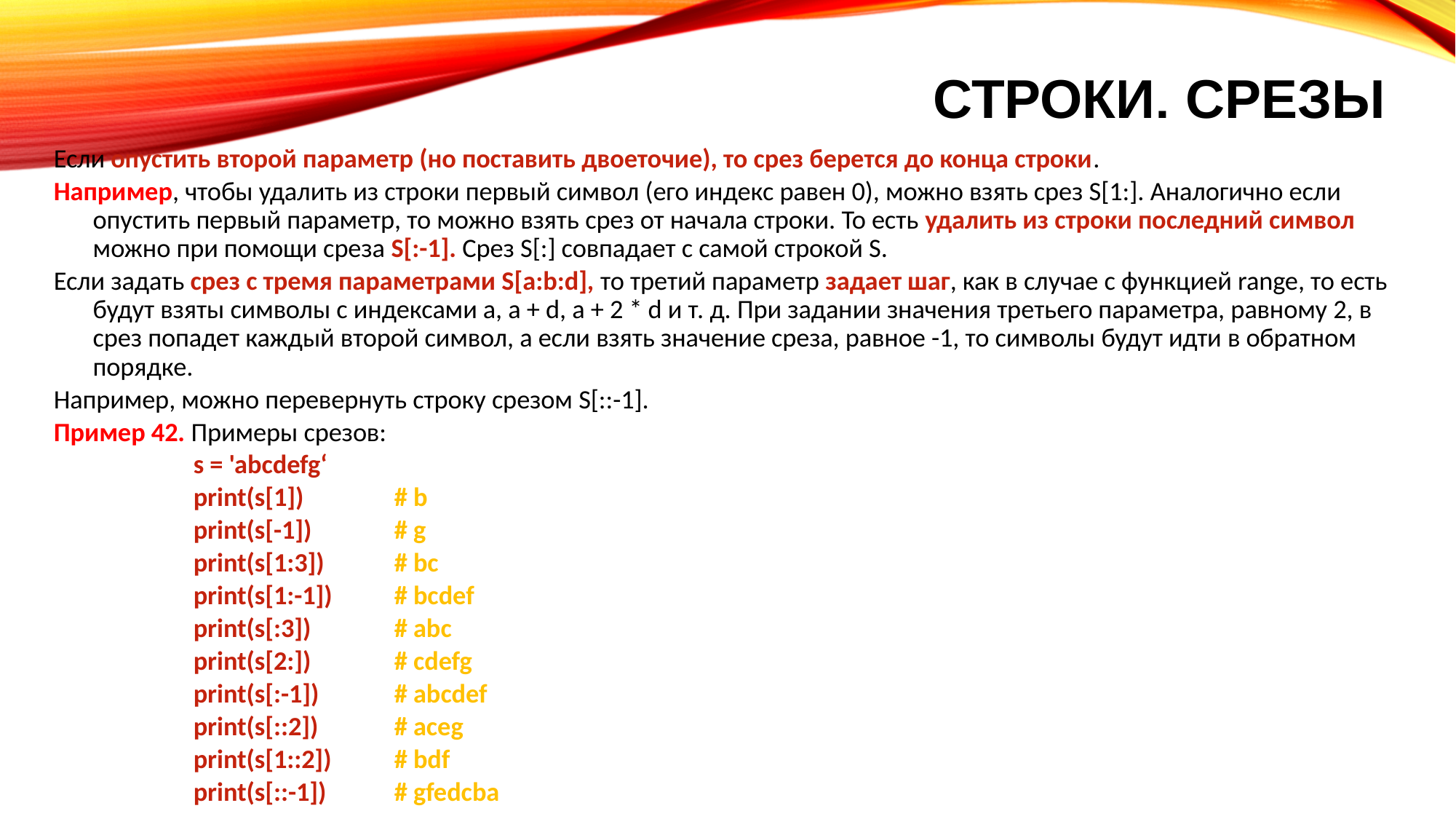

# Строки. Срезы
Если опустить второй параметр (но поставить двоеточие), то срез берется до конца строки.
Например, чтобы удалить из строки первый символ (его индекс равен 0), можно взять срез S[1:]. Аналогично если опустить первый параметр, то можно взять срез от начала строки. То есть удалить из строки последний символ можно при помощи среза S[:-1]. Срез S[:] совпадает с самой строкой S.
Если задать срез с тремя параметрами S[a:b:d], то третий параметр задает шаг, как в случае с функцией range, то есть будут взяты символы с индексами a, a + d, a + 2 * d и т. д. При задании значения третьего параметра, равному 2, в срез попадет каждый второй символ, а если взять значение среза, равное -1, то символы будут идти в обратном порядке.
Например, можно перевернуть строку срезом S[::-1].
Пример 42. Примеры срезов:
	s = 'abcdefg‘
	print(s[1])	# b
	print(s[-1])	# g
	print(s[1:3])	# bc
	print(s[1:-1])	# bcdef
	print(s[:3])	# abc
	print(s[2:])	# cdefg
	print(s[:-1])	# abcdef
	print(s[::2])	# aceg
	print(s[1::2])	# bdf
	print(s[::-1])	# gfedcba